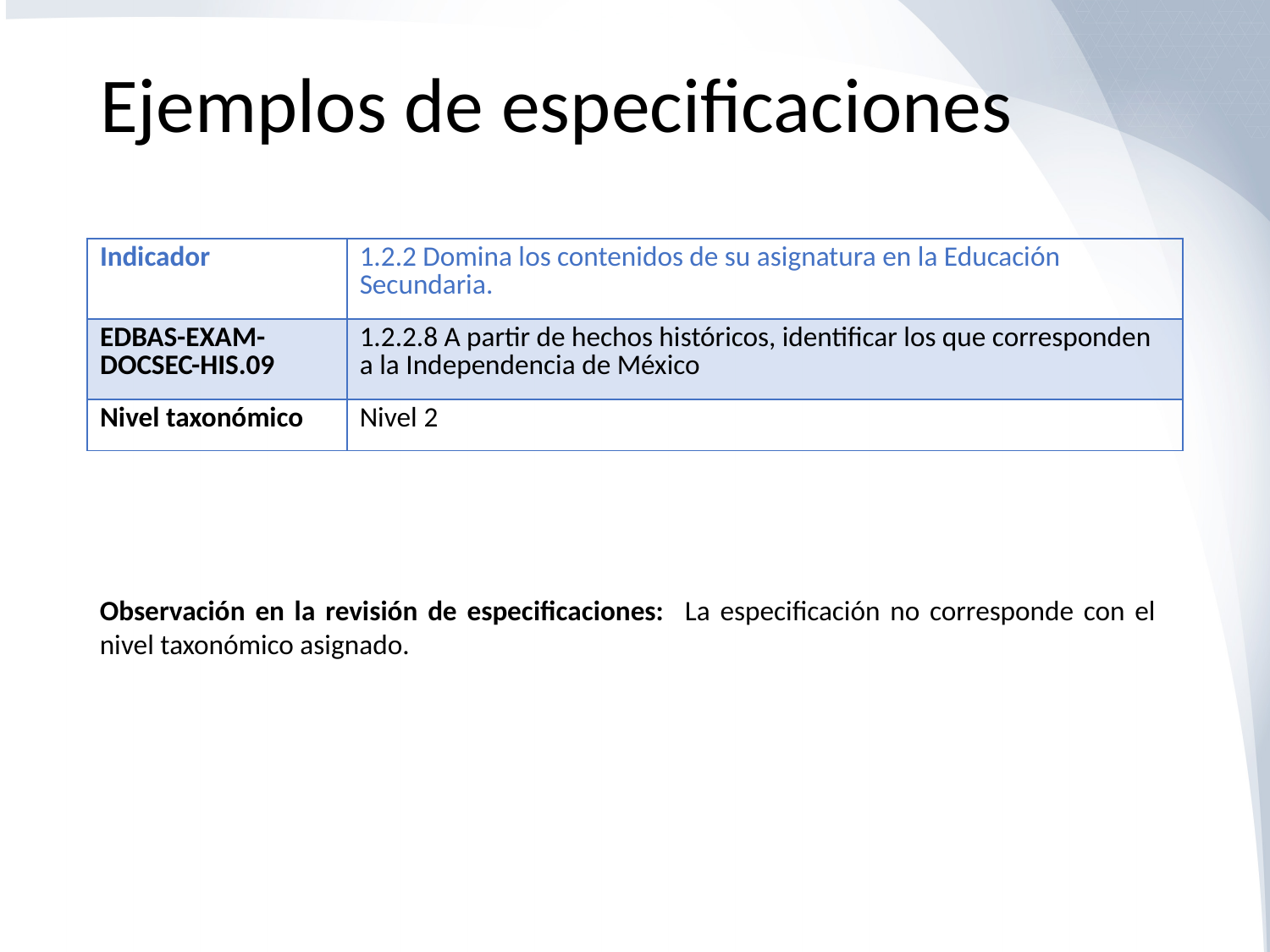

# Ejemplos de especificaciones
| Indicador | 1.2.2 Domina los contenidos de su asignatura en la Educación Secundaria. |
| --- | --- |
| EDBAS-EXAM-DOCSEC-HIS.09 | 1.2.2.8 A partir de hechos históricos, identificar los que corresponden a la Independencia de México |
| Nivel taxonómico | Nivel 2 |
Observación en la revisión de especificaciones:  La especificación no corresponde con el nivel taxonómico asignado.